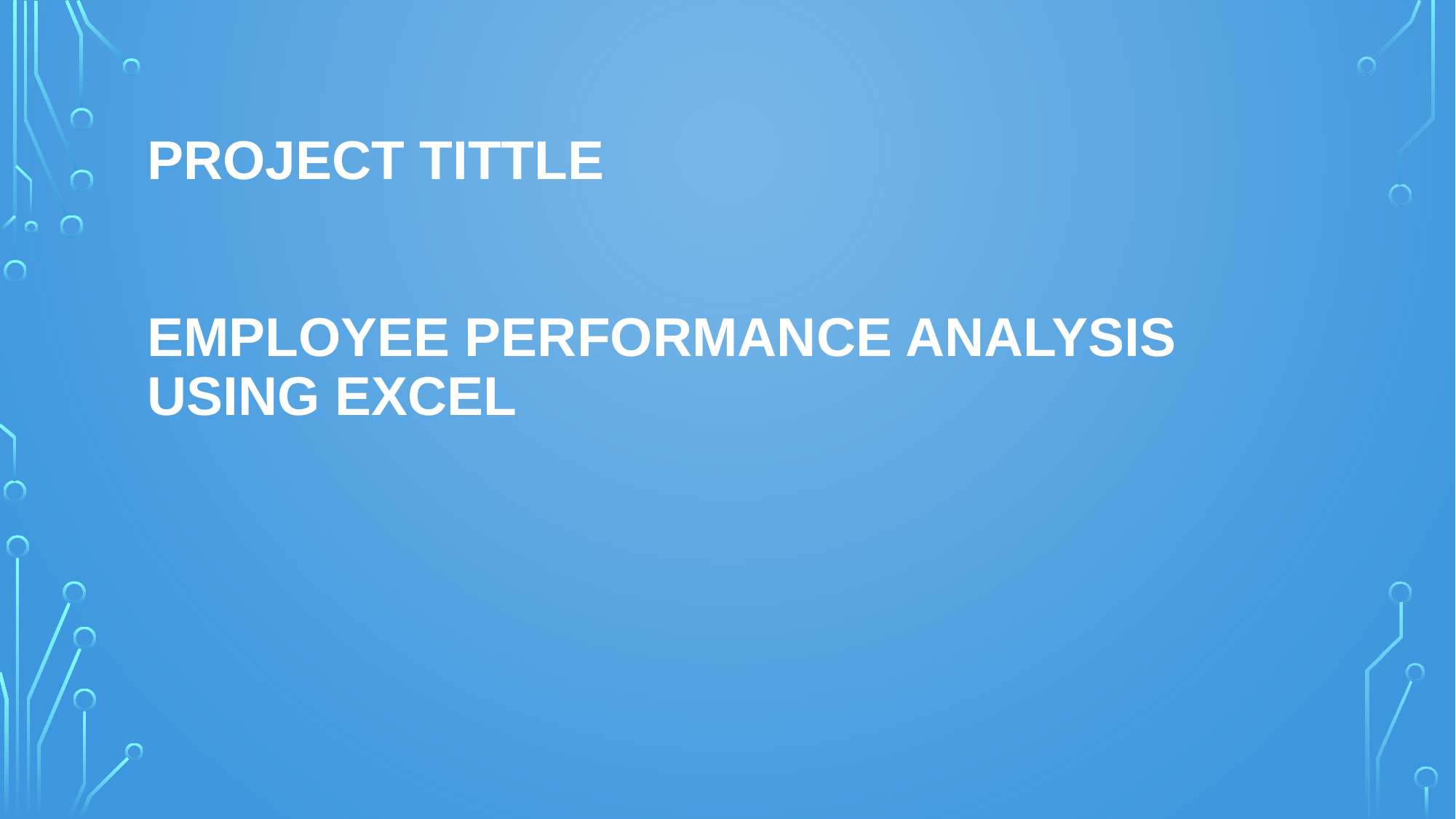

# Project tittle EMPLOYEE PERFORMANCE ANALYSIS USING EXCEL